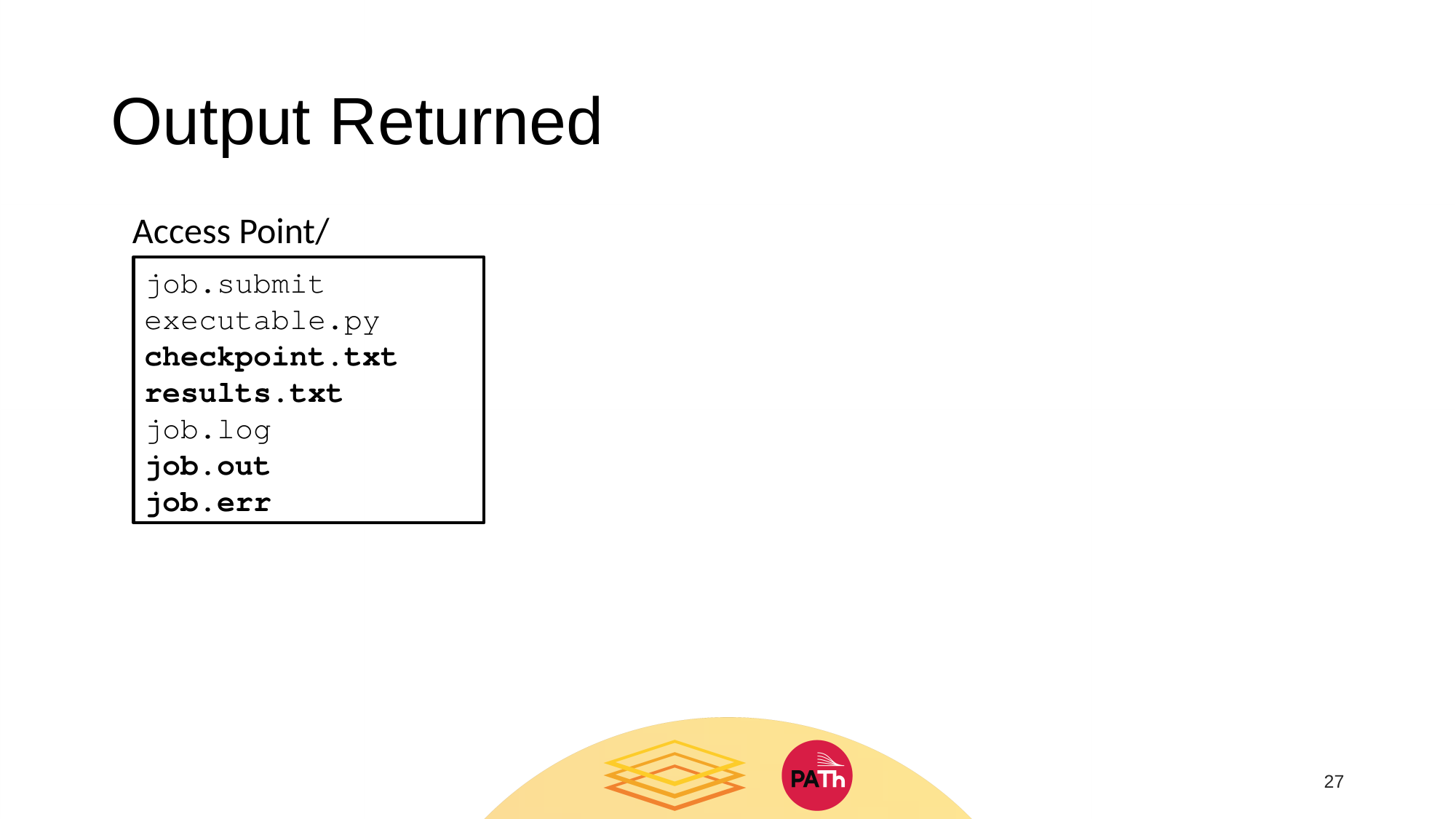

# Output Returned
Access Point/
job.submit
executable.py
checkpoint.txt
results.txt
job.log
job.out
job.err
27